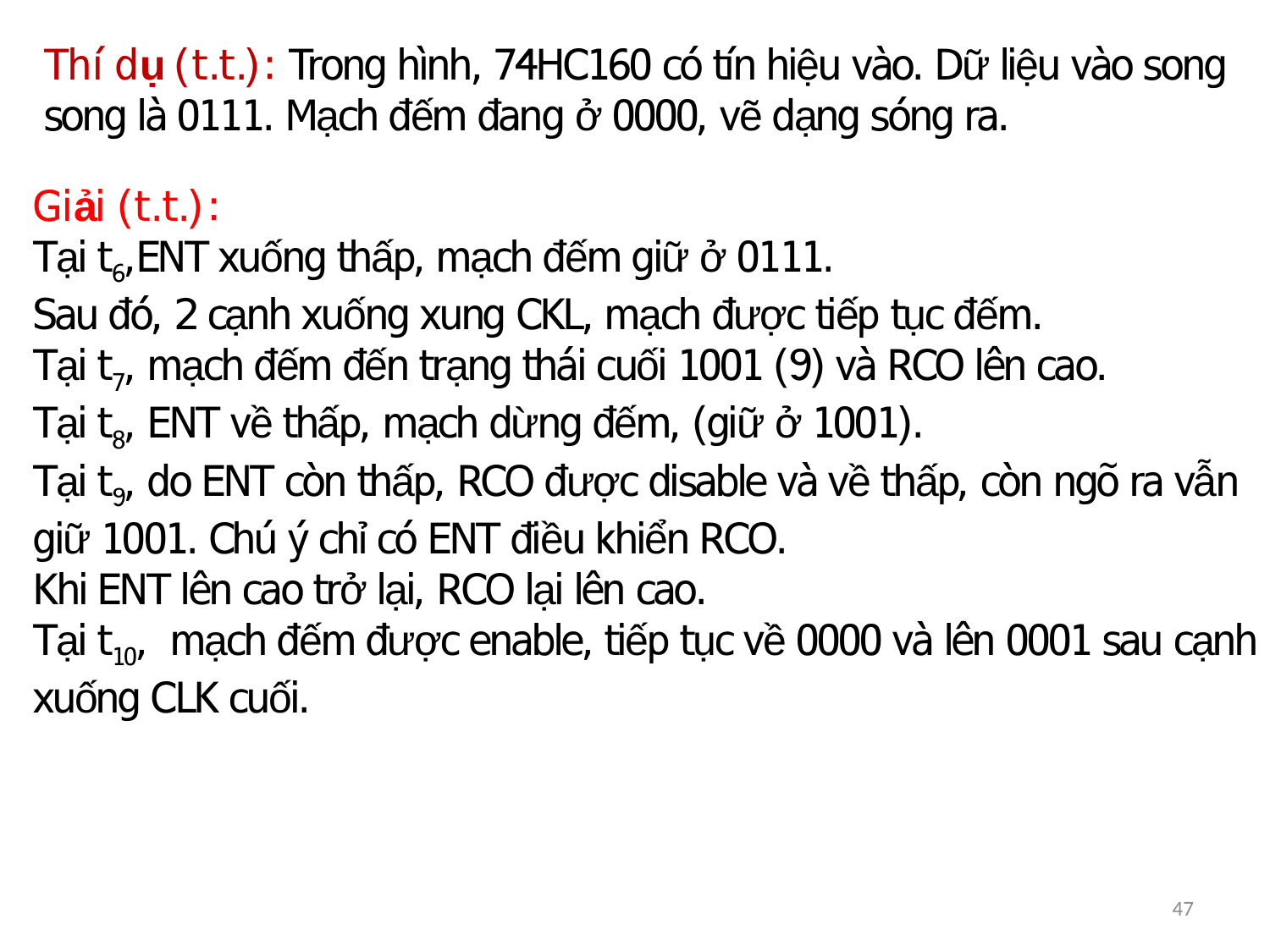

Thí dụ (t.t.): Trong hình, 74HC160 có tín hiệu vào. Dữ liệu vào song song là 0111. Mạch đếm đang ở 0000, vẽ dạng sóng ra.
Giải (t.t.):
Tại t6,ENT xuống thấp, mạch đếm giữ ở 0111.
Sau đó, 2 cạnh xuống xung CKL, mạch được tiếp tục đếm.
Tại t7, mạch đếm đến trạng thái cuối 1001 (9) và RCO lên cao.
Tại t8, ENT về thấp, mạch dừng đếm, (giữ ở 1001).
Tại t9, do ENT còn thấp, RCO được disable và về thấp, còn ngõ ra vẫn giữ 1001. Chú ý chỉ có ENT điều khiển RCO.
Khi ENT lên cao trở lại, RCO lại lên cao.
Tại t10,  mạch đếm được enable, tiếp tục về 0000 và lên 0001 sau cạnh xuống CLK cuối.
47